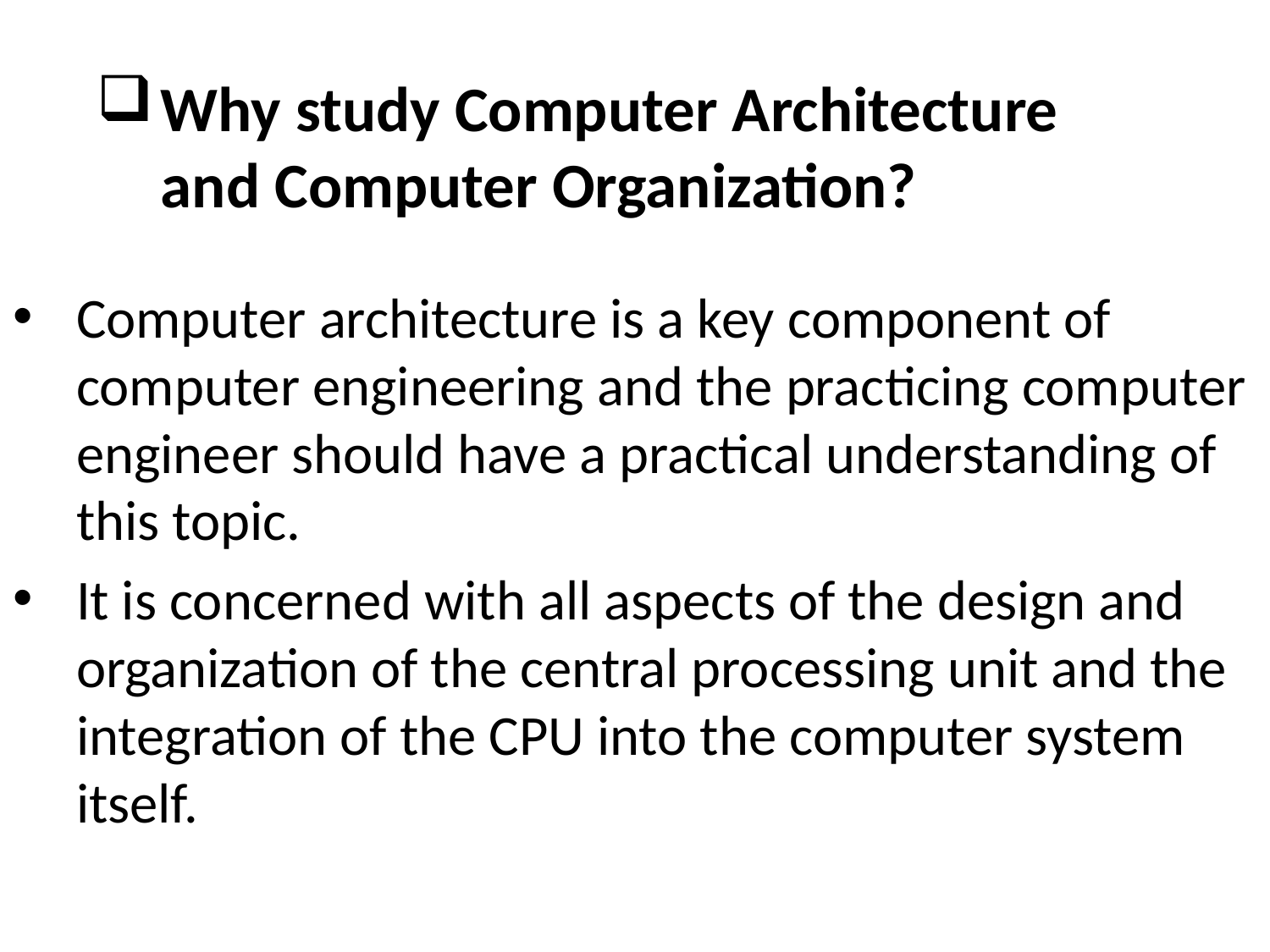

# Why study Computer Architecture and Computer Organization?
Computer architecture is a key component of computer engineering and the practicing computer engineer should have a practical understanding of this topic.
It is concerned with all aspects of the design and organization of the central processing unit and the integration of the CPU into the computer system itself.
3